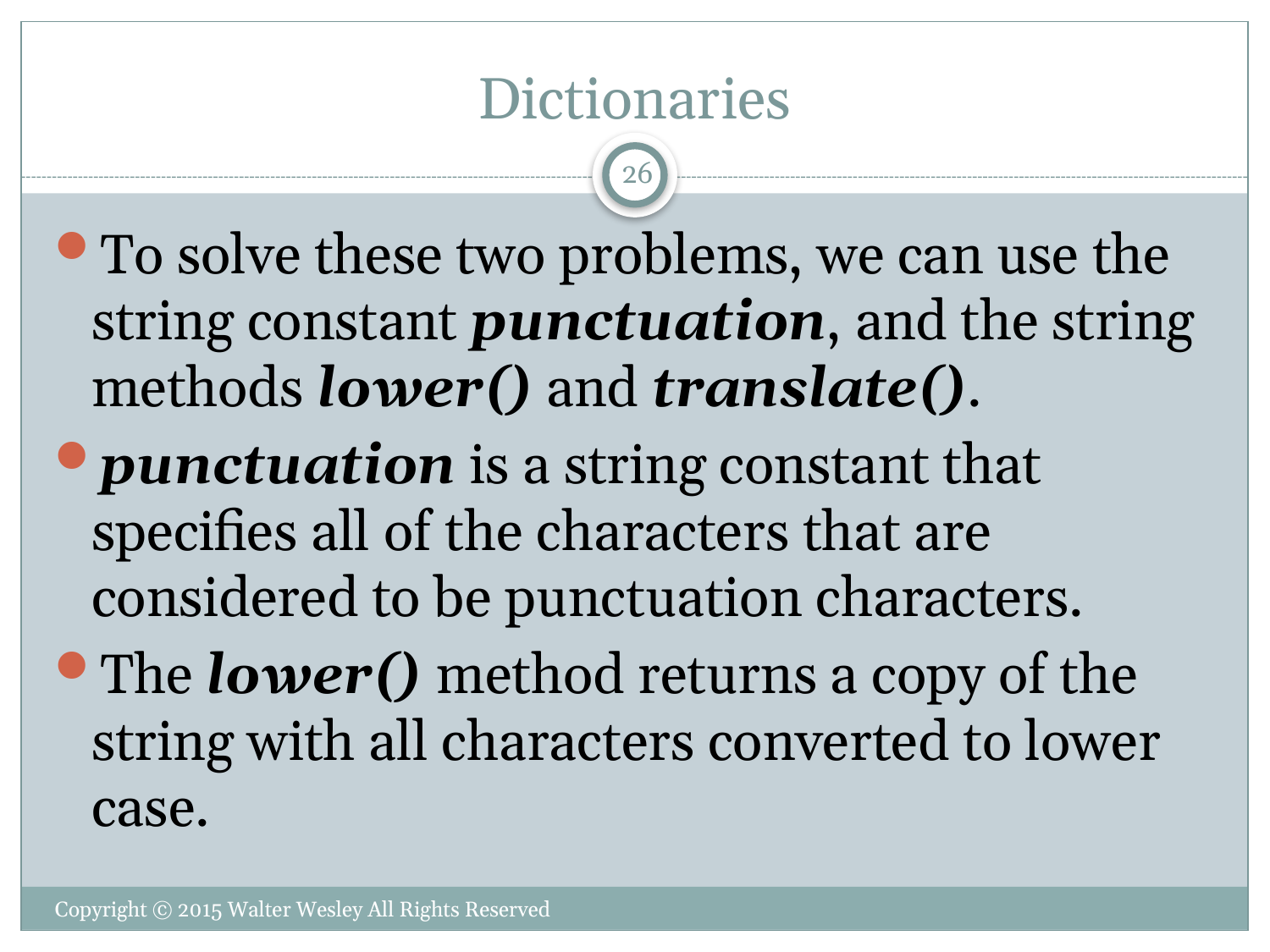

# Dictionaries
26
To solve these two problems, we can use the string constant punctuation, and the string methods lower() and translate().
punctuation is a string constant that specifies all of the characters that are considered to be punctuation characters.
The lower() method returns a copy of the string with all characters converted to lower case.

Copyright © 2015 Walter Wesley All Rights Reserved